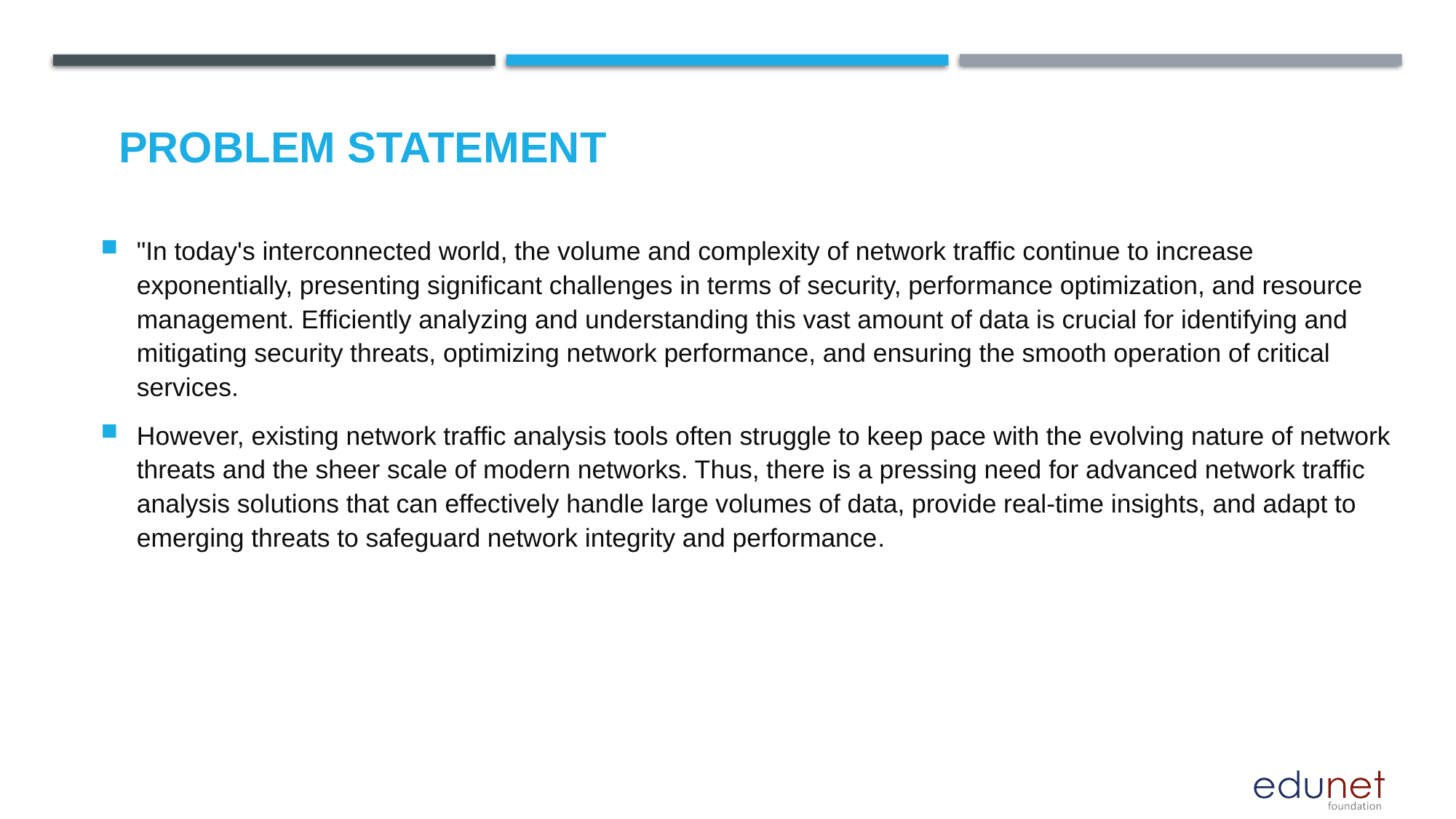

"In today's interconnected world, the volume and complexity of network traffic continue to increase exponentially, presenting significant challenges in terms of security, performance optimization, and resource management. Efficiently analyzing and understanding this vast amount of data is crucial for identifying and mitigating security threats, optimizing network performance, and ensuring the smooth operation of critical services.
However, existing network traffic analysis tools often struggle to keep pace with the evolving nature of network threats and the sheer scale of modern networks. Thus, there is a pressing need for advanced network traffic analysis solutions that can effectively handle large volumes of data, provide real-time insights, and adapt to emerging threats to safeguard network integrity and performance.
# Problem Statement